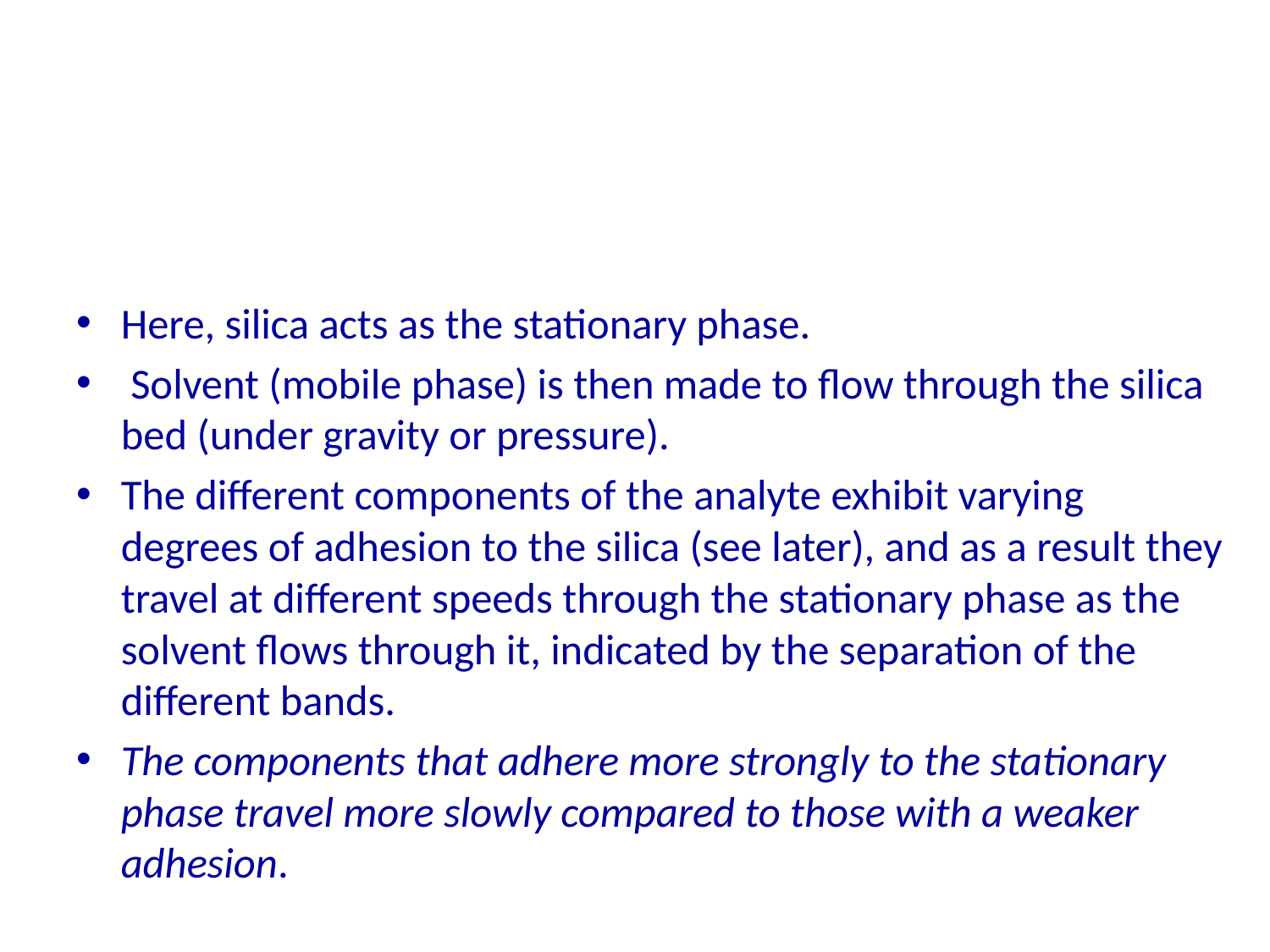

#

Here, silica acts as the stationary phase.
 Solvent (mobile phase) is then made to flow through the silica bed (under gravity or pressure).
The different components of the analyte exhibit varying degrees of adhesion to the silica (see later), and as a result they travel at different speeds through the stationary phase as the solvent flows through it, indicated by the separation of the different bands.
The components that adhere more strongly to the stationary phase travel more slowly compared to those with a weaker adhesion.